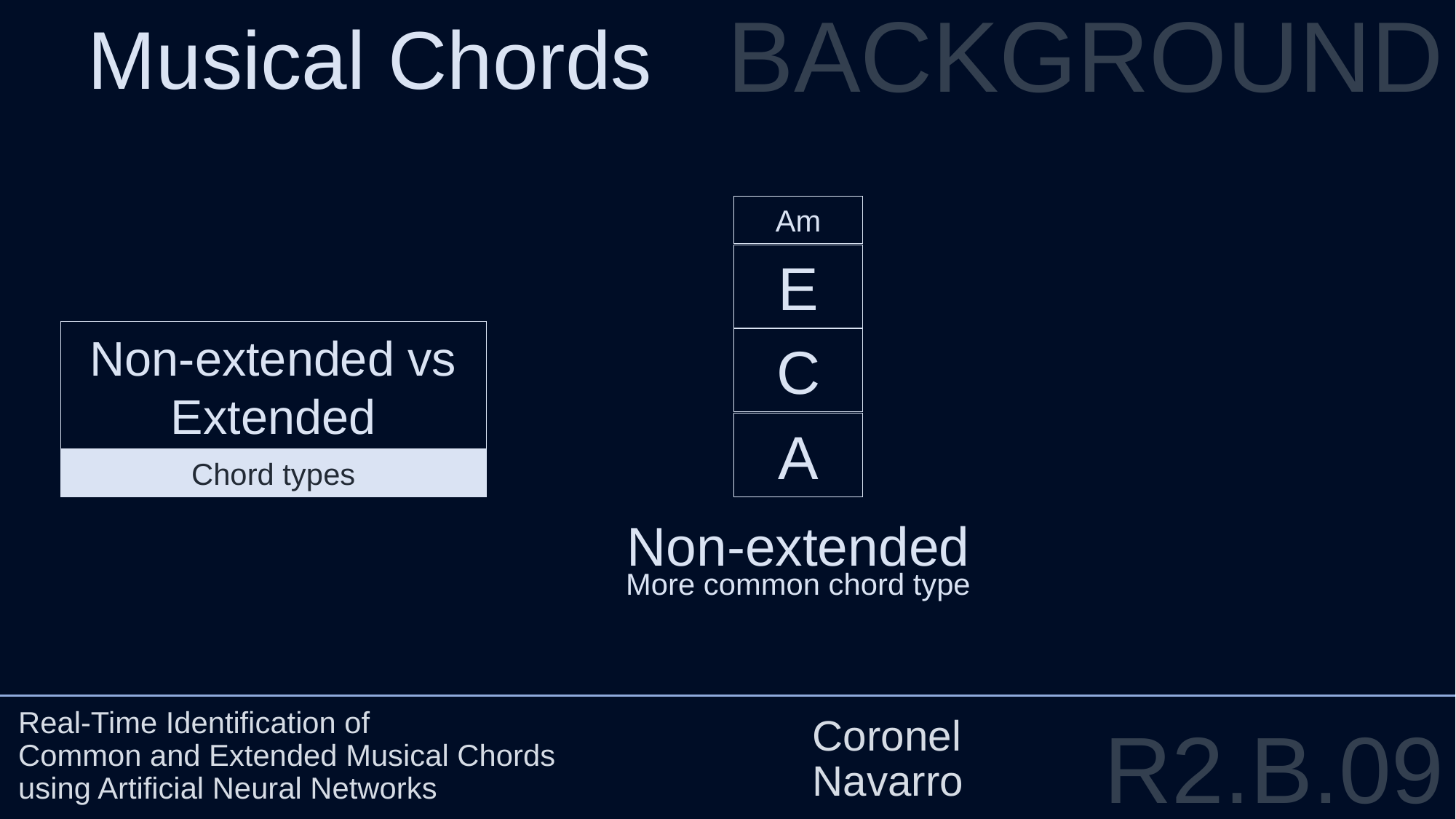

BACKGROUND
Musical Chords
Am
E
Non-extended vs Extended
C
A
Chord types
Real-Time Identification of
Common and Extended Musical Chords
using Artificial Neural Networks
Coronel
Navarro
Non-extended
More common chord type
R2.B.09